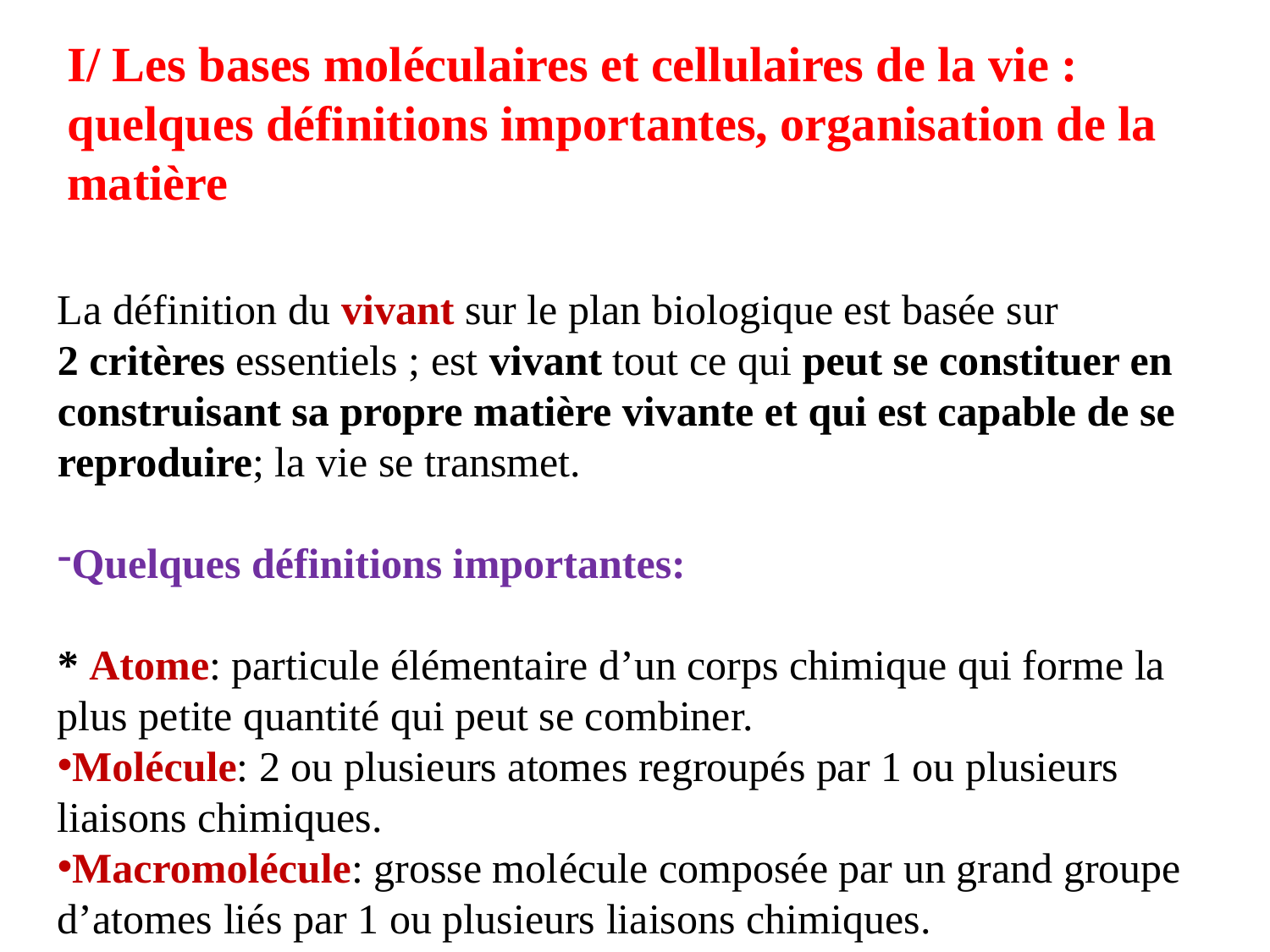

I/ Les bases moléculaires et cellulaires de la vie : quelques définitions importantes, organisation de la matière

La définition du vivant sur le plan biologique est basée sur
2 critères essentiels ; est vivant tout ce qui peut se constituer en construisant sa propre matière vivante et qui est capable de se reproduire; la vie se transmet.

Quelques définitions importantes:

* Atome: particule élémentaire d’un corps chimique qui forme la plus petite quantité qui peut se combiner.
Molécule: 2 ou plusieurs atomes regroupés par 1 ou plusieurs liaisons chimiques.
Macromolécule: grosse molécule composée par un grand groupe d’atomes liés par 1 ou plusieurs liaisons chimiques.